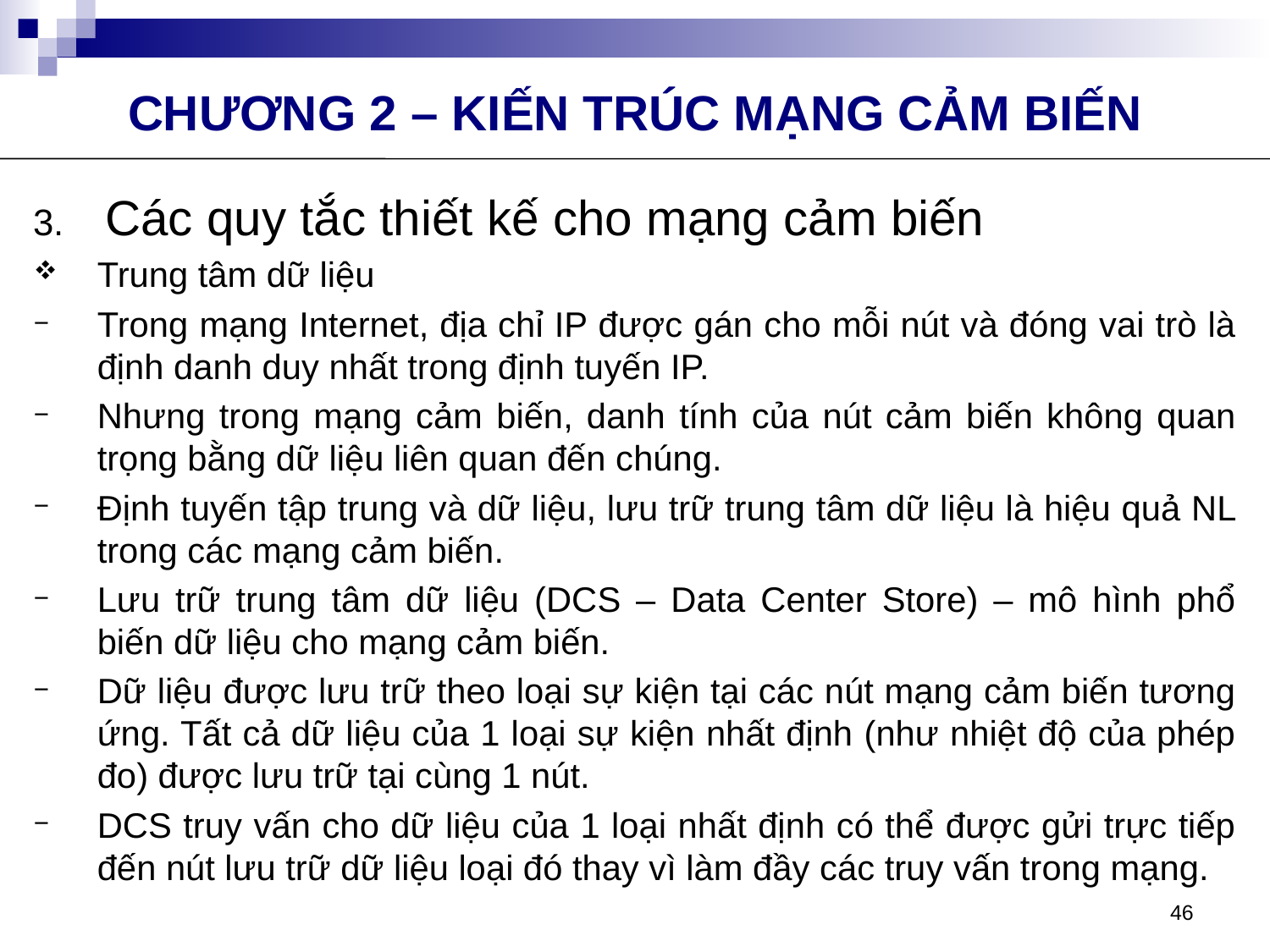

CHƯƠNG 2 – KIẾN TRÚC MẠNG CẢM BIẾN

Các quy tắc thiết kế cho mạng cảm biến
Trung tâm dữ liệu
Trong mạng Internet, địa chỉ IP được gán cho mỗi nút và đóng vai trò là định danh duy nhất trong định tuyến IP.
Nhưng trong mạng cảm biến, danh tính của nút cảm biến không quan trọng bằng dữ liệu liên quan đến chúng.
Định tuyến tập trung và dữ liệu, lưu trữ trung tâm dữ liệu là hiệu quả NL trong các mạng cảm biến.
Lưu trữ trung tâm dữ liệu (DCS – Data Center Store) – mô hình phổ biến dữ liệu cho mạng cảm biến.
Dữ liệu được lưu trữ theo loại sự kiện tại các nút mạng cảm biến tương ứng. Tất cả dữ liệu của 1 loại sự kiện nhất định (như nhiệt độ của phép đo) được lưu trữ tại cùng 1 nút.
DCS truy vấn cho dữ liệu của 1 loại nhất định có thể được gửi trực tiếp đến nút lưu trữ dữ liệu loại đó thay vì làm đầy các truy vấn trong mạng.
46